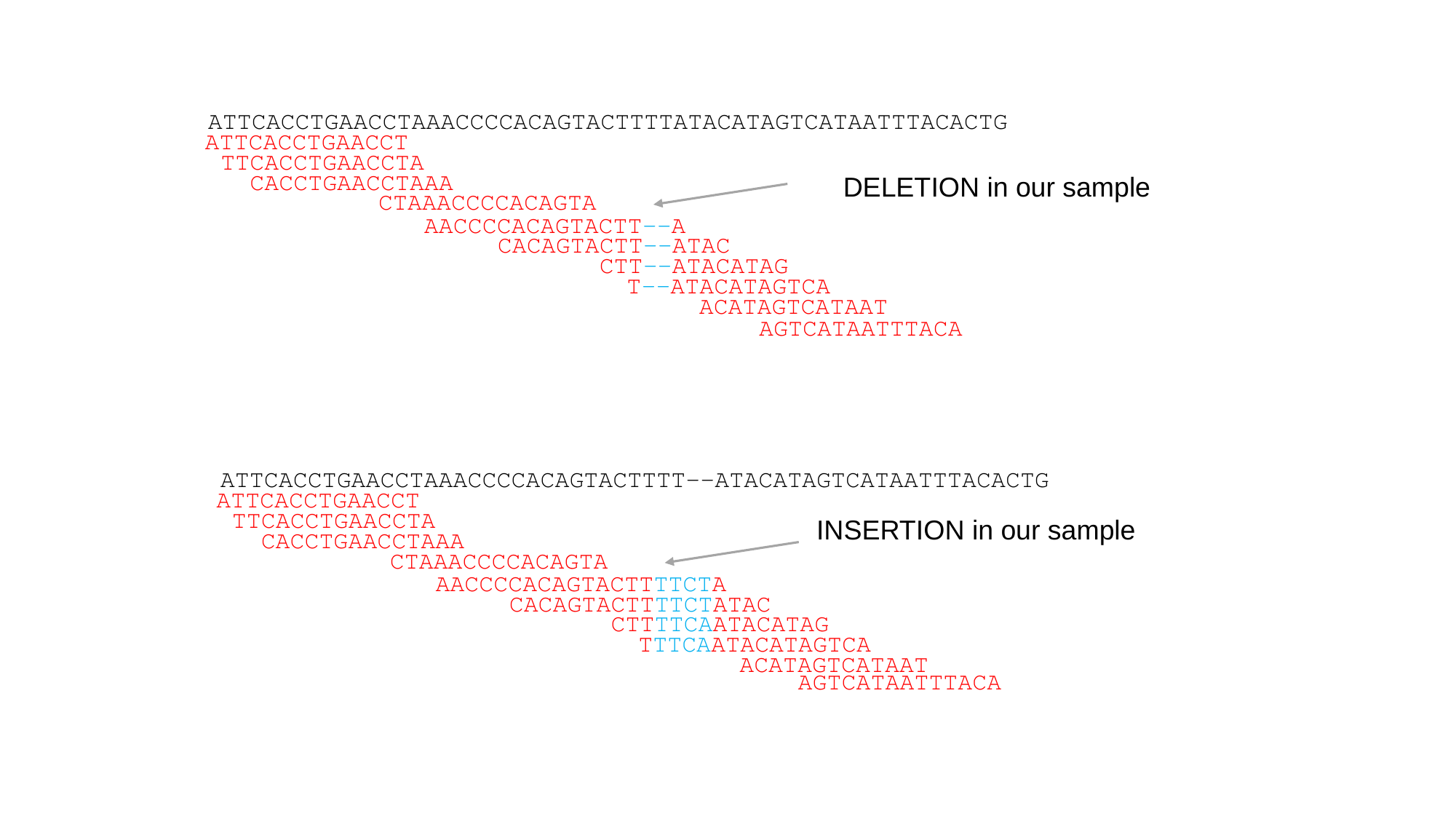

ATTCACCTGAACCTAAACCCCACAGTACTTTTATACATAGTCATAATTTACACTG
ATTCACCTGAACCT
TTCACCTGAACCTA
CACCTGAACCTAAA
CTAAACCCCACAGTA
AACCCCACAGTACTT--A
CACAGTACTT--ATAC
CTT--ATACATAG
T--ATACATAGTCA
ACATAGTCATAAT
AGTCATAATTTACA
DELETION in our sample
ATTCACCTGAACCTAAACCCCACAGTACTTTT--ATACATAGTCATAATTTACACTG
ATTCACCTGAACCT
TTCACCTGAACCTA
CACCTGAACCTAAA
CTAAACCCCACAGTA
AACCCCACAGTACTTTTCTA
CACAGTACTTTTCTATAC
CTTTTCAATACATAG
TTTCAATACATAGTCA
ACATAGTCATAAT
AGTCATAATTTACA
INSERTION in our sample